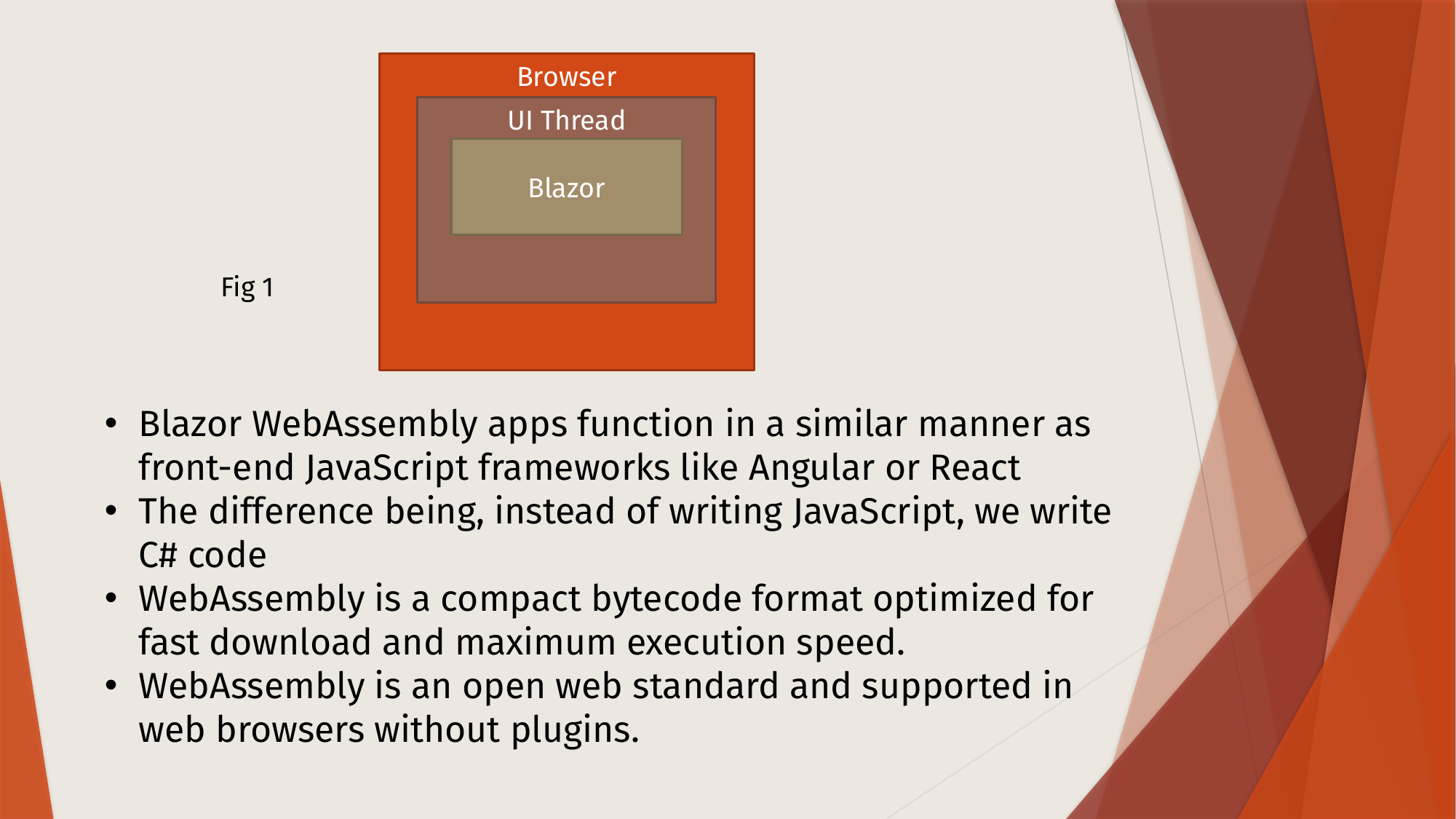

Fig 1

Blazor WebAssembly apps function in a similar manner as front-end JavaScript frameworks like Angular or React
The difference being, instead of writing JavaScript, we write C# code
WebAssembly is a compact bytecode format optimized for fast download and maximum execution speed.
WebAssembly is an open web standard and supported in web browsers without plugins.

Browser
UI Thread
Blazor